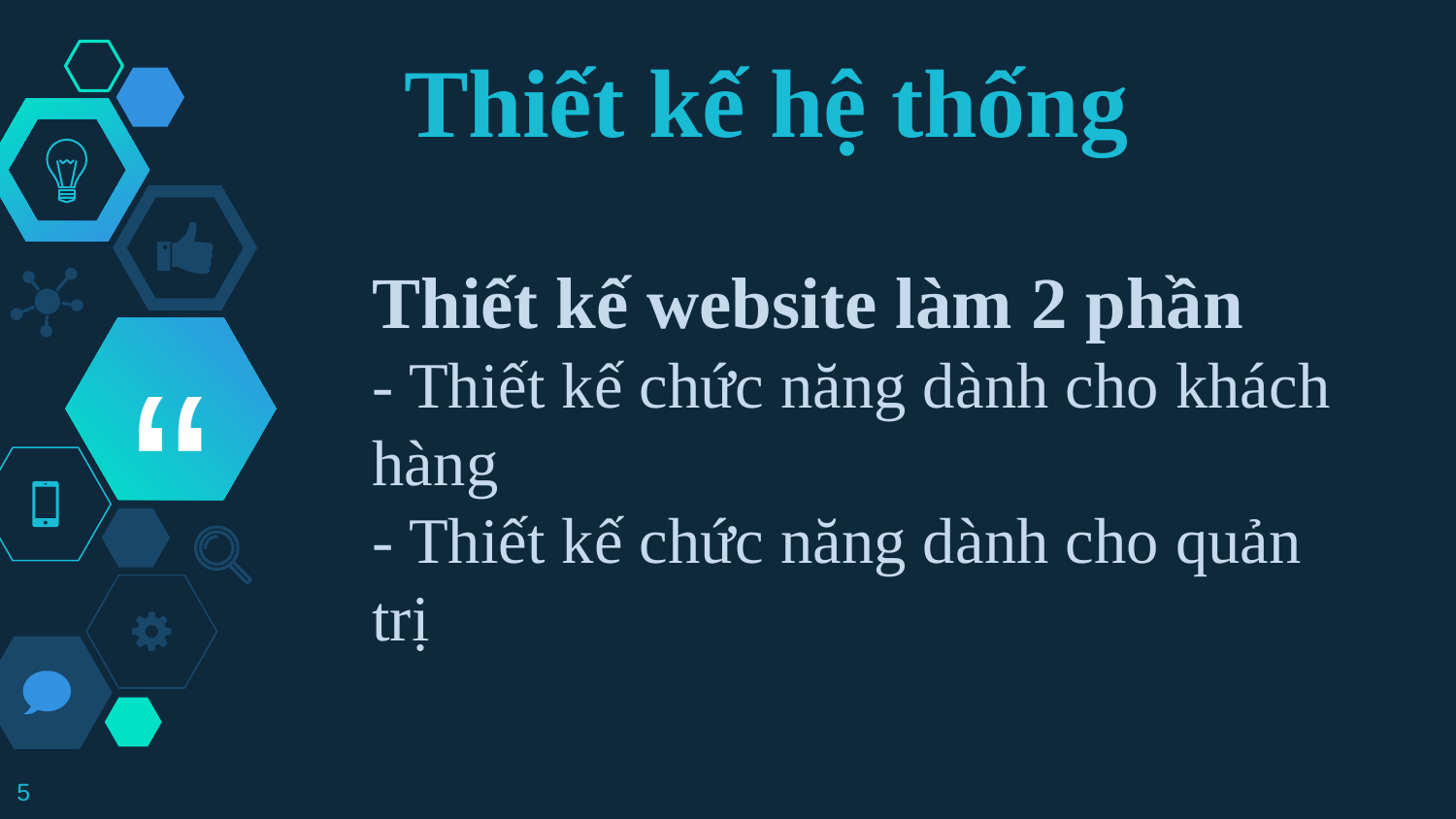

Thiết kế hệ thống
Thiết kế website làm 2 phần
- Thiết kế chức năng dành cho khách hàng
- Thiết kế chức năng dành cho quản trị
5